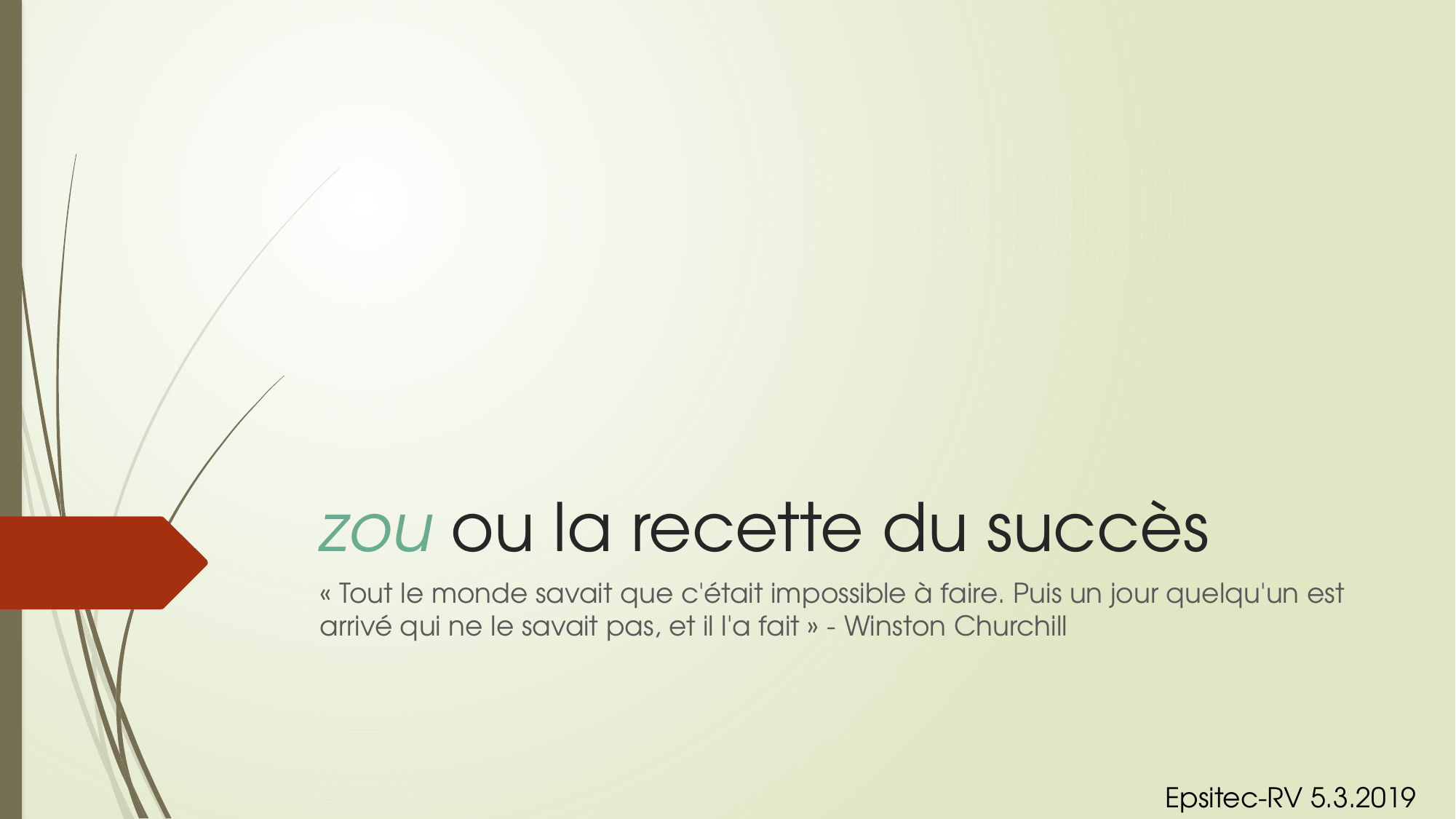

# zou ou la recette du succès
« Tout le monde savait que c'était impossible à faire. Puis un jour quelqu'un est arrivé qui ne le savait pas, et il l'a fait » - Winston Churchill
Epsitec-RV 5.3.2019